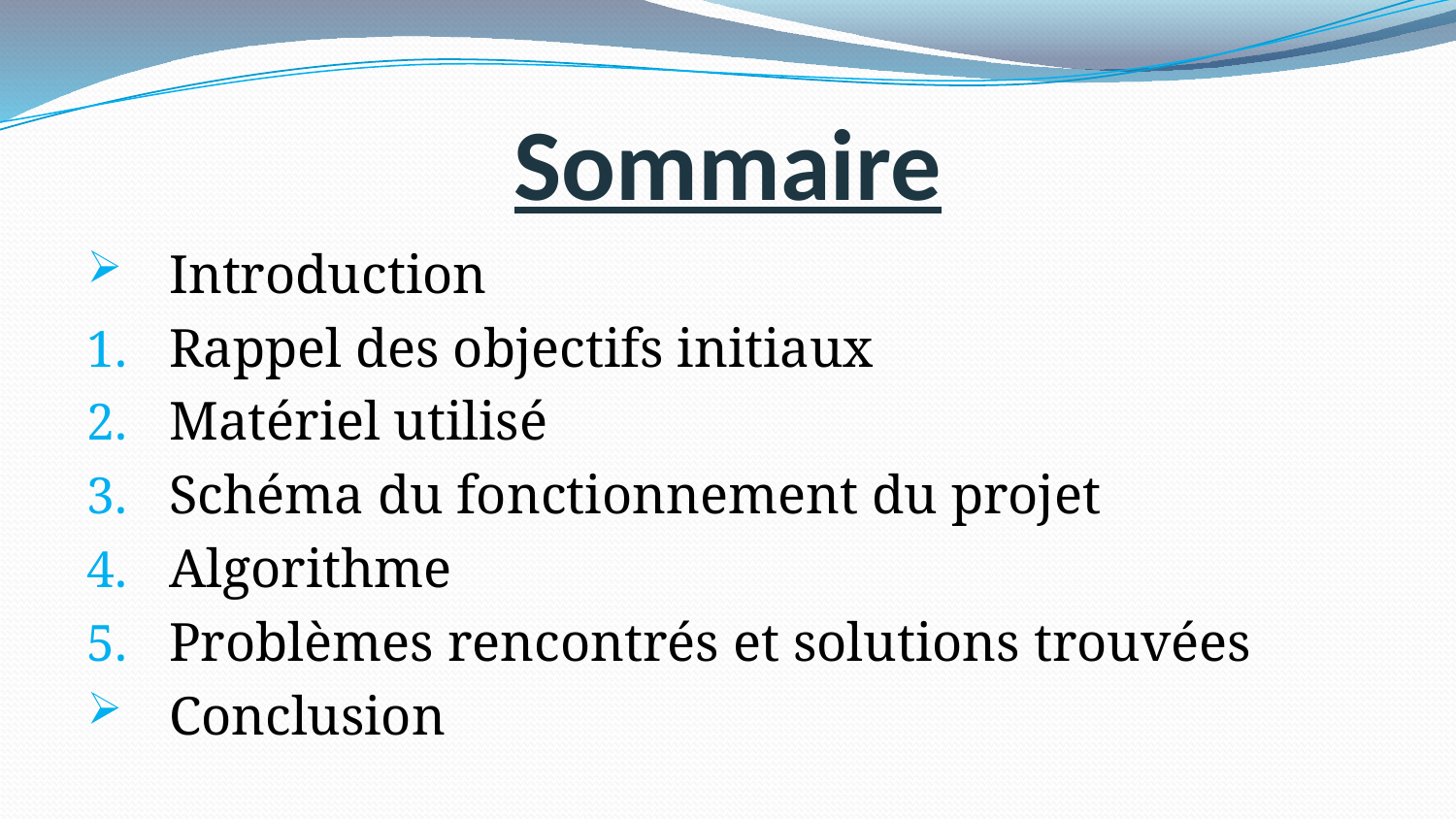

# Sommaire
Introduction
Rappel des objectifs initiaux
Matériel utilisé
Schéma du fonctionnement du projet
Algorithme
Problèmes rencontrés et solutions trouvées
Conclusion